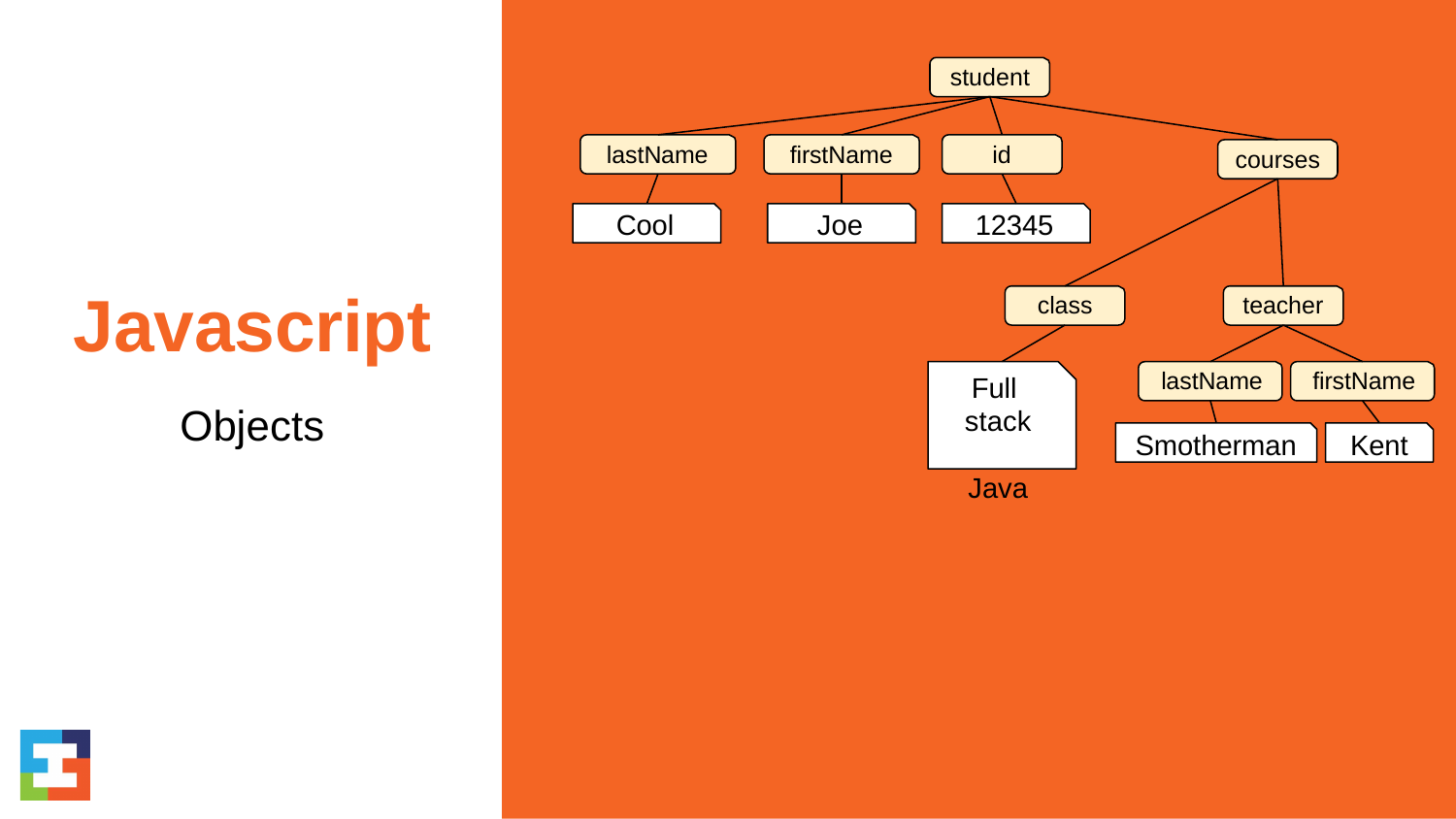

student

lastName
firstName
id

courses

12345
Cool
Joe
Javascript
Objects

class
teacher

lastName	firstName

Smotherman	Kent
Full  stack  Java